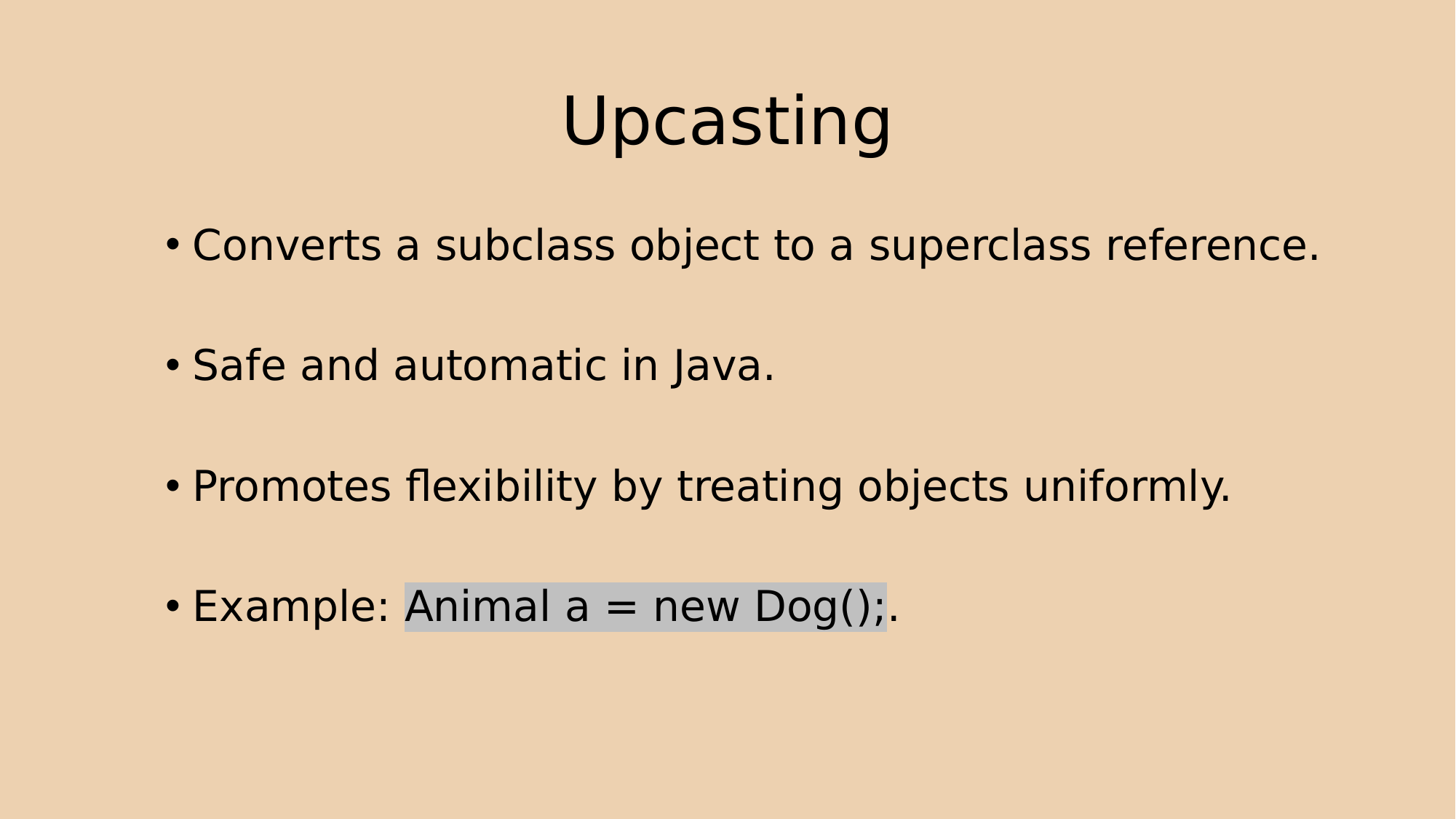

# Upcasting
Converts a subclass object to a superclass reference.

Safe and automatic in Java.

Promotes flexibility by treating objects uniformly.

Example: Animal a = new Dog();.